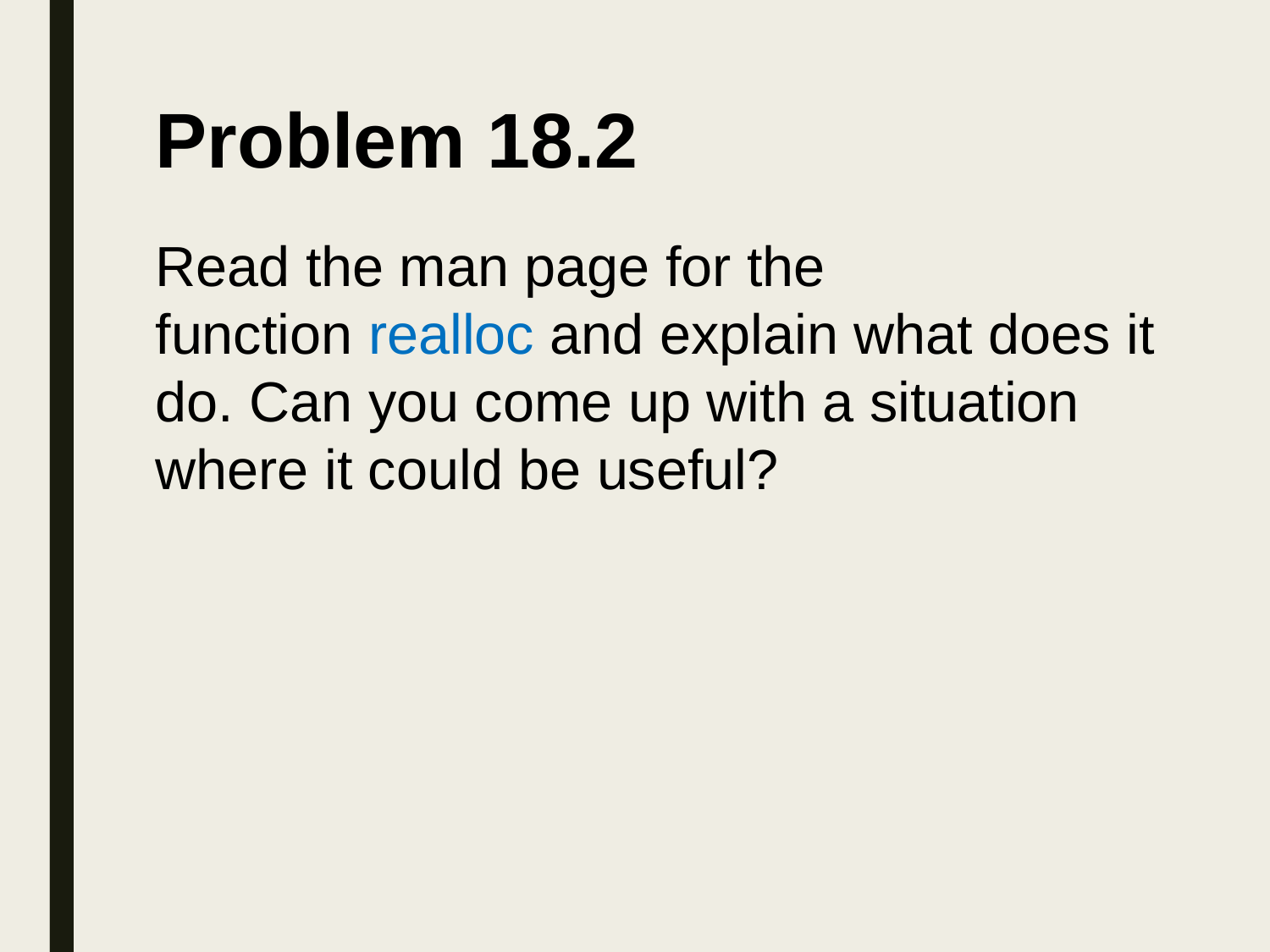

Problem 18.2
Read the man page for the function realloc and explain what does it do. Can you come up with a situation where it could be useful?